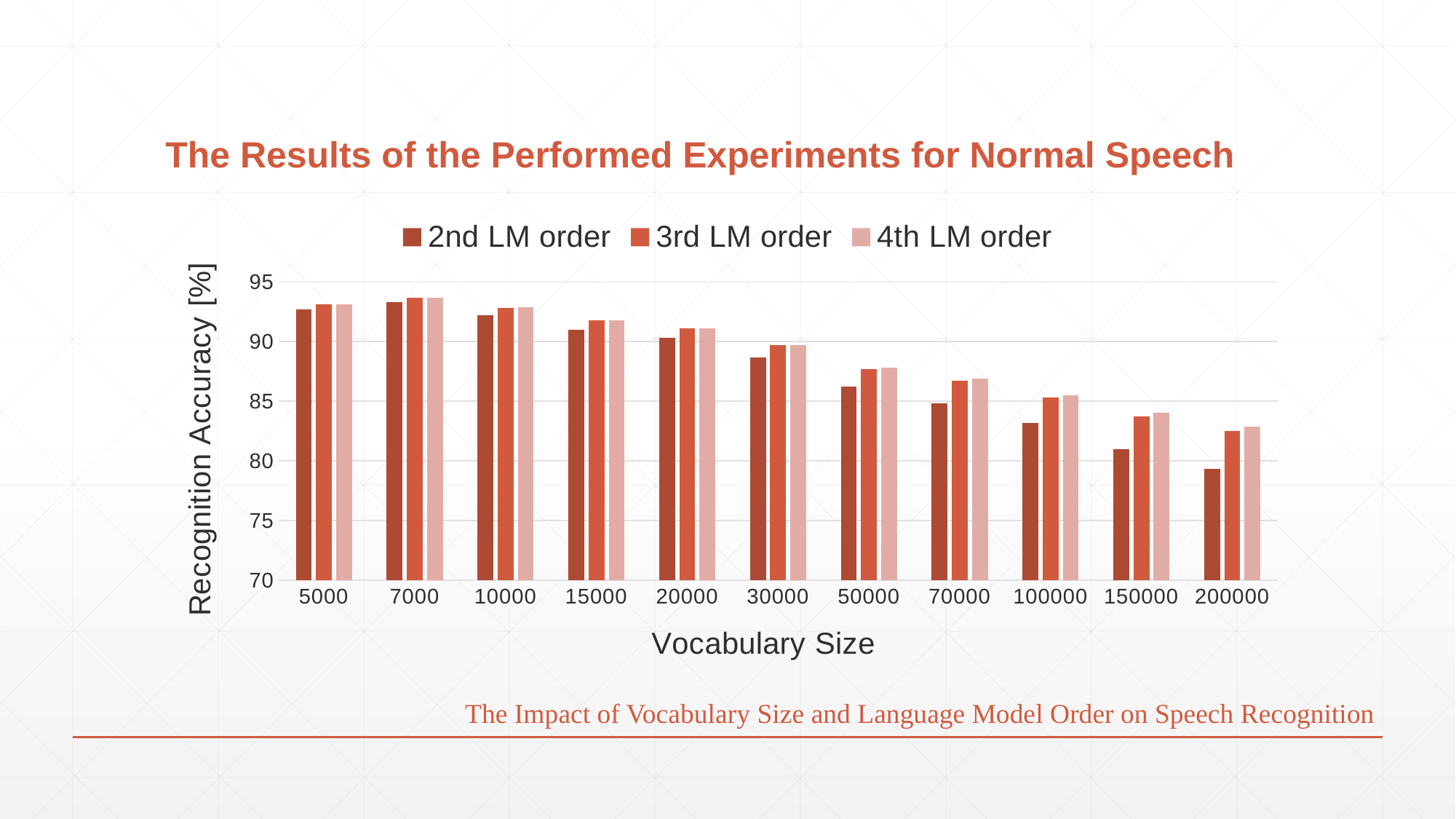

# The Results of the Performed Experiments for Normal Speech

### Chart

| Category | 2nd LM order | 3rd LM order | 4th LM order |
|---|---|---|---|
| 5000 | 92.7 | 93.1 | 93.1 |
| 7000 | 93.3 | 93.7 | 93.7 |
| 10000 | 92.2 | 92.8 | 92.9 |
| 15000 | 91.0 | 91.8 | 91.8 |
| 20000 | 90.3 | 91.1 | 91.1 |
| 30000 | 88.7 | 89.7 | 89.7 |
| 50000 | 86.2 | 87.7 | 87.8 |
| 70000 | 84.8 | 86.7 | 86.9 |
| 100000 | 83.2 | 85.3 | 85.5 |
| 150000 | 81.0 | 83.7 | 84.0 |
| 200000 | 79.3 | 82.5 | 82.9 |